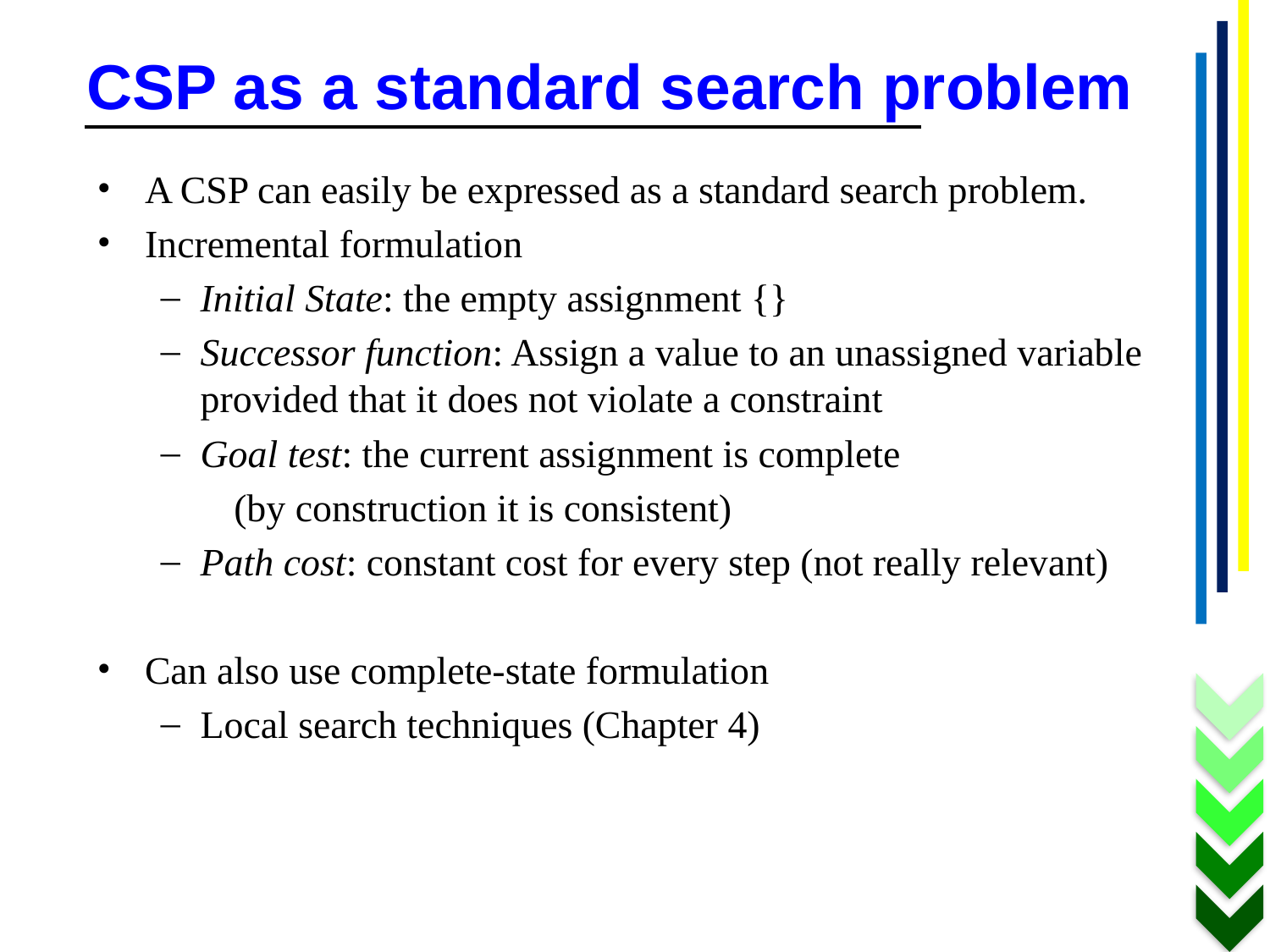

# CSP as a standard search problem
A CSP can easily be expressed as a standard search problem.
Incremental formulation
Initial State: the empty assignment {}
Successor function: Assign a value to an unassigned variable provided that it does not violate a constraint
Goal test: the current assignment is complete
 (by construction it is consistent)
Path cost: constant cost for every step (not really relevant)

Can also use complete-state formulation
Local search techniques (Chapter 4)